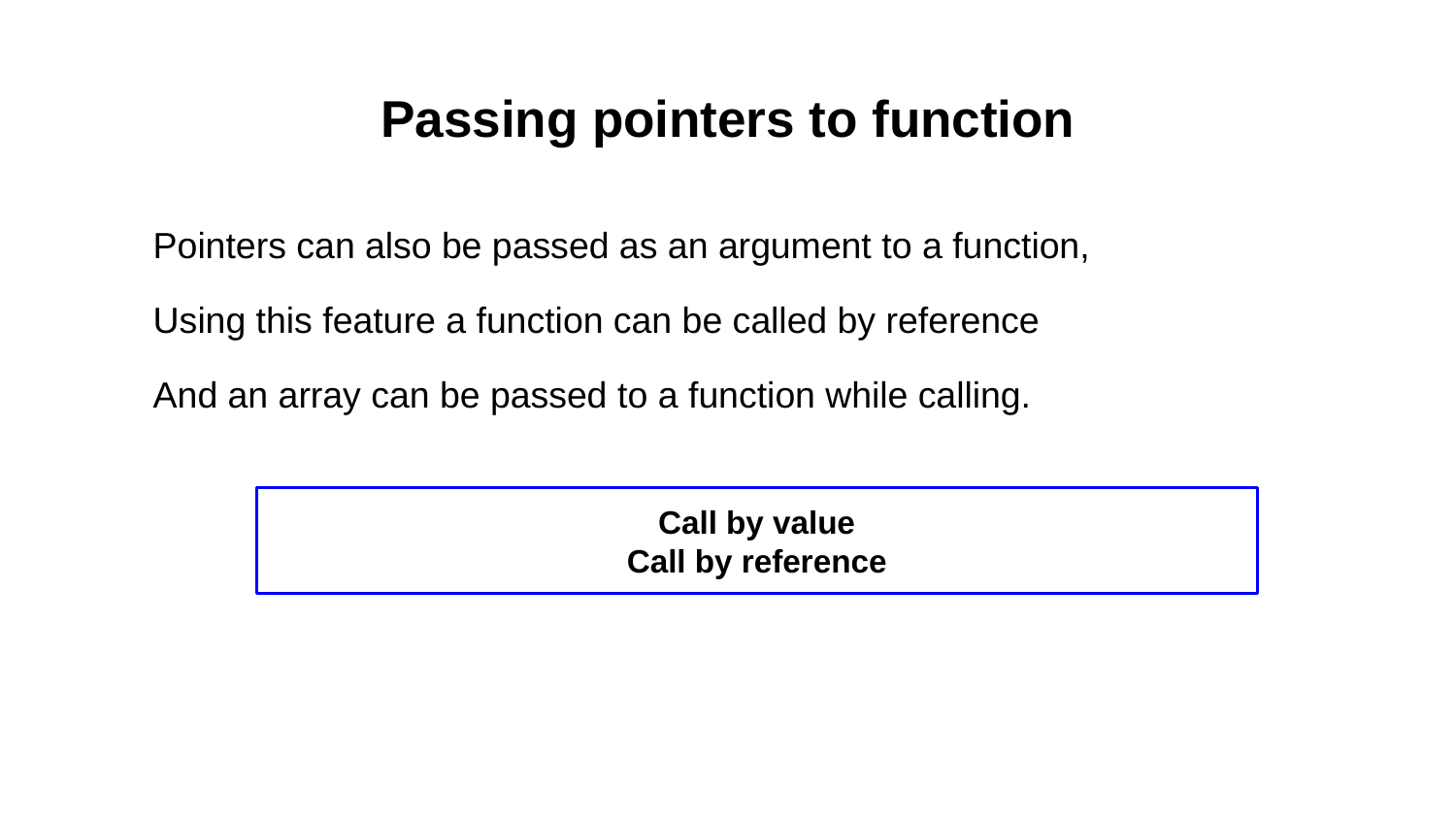

# Passing pointers to function
Pointers can also be passed as an argument to a function,
Using this feature a function can be called by reference
And an array can be passed to a function while calling.
Call by value
Call by reference